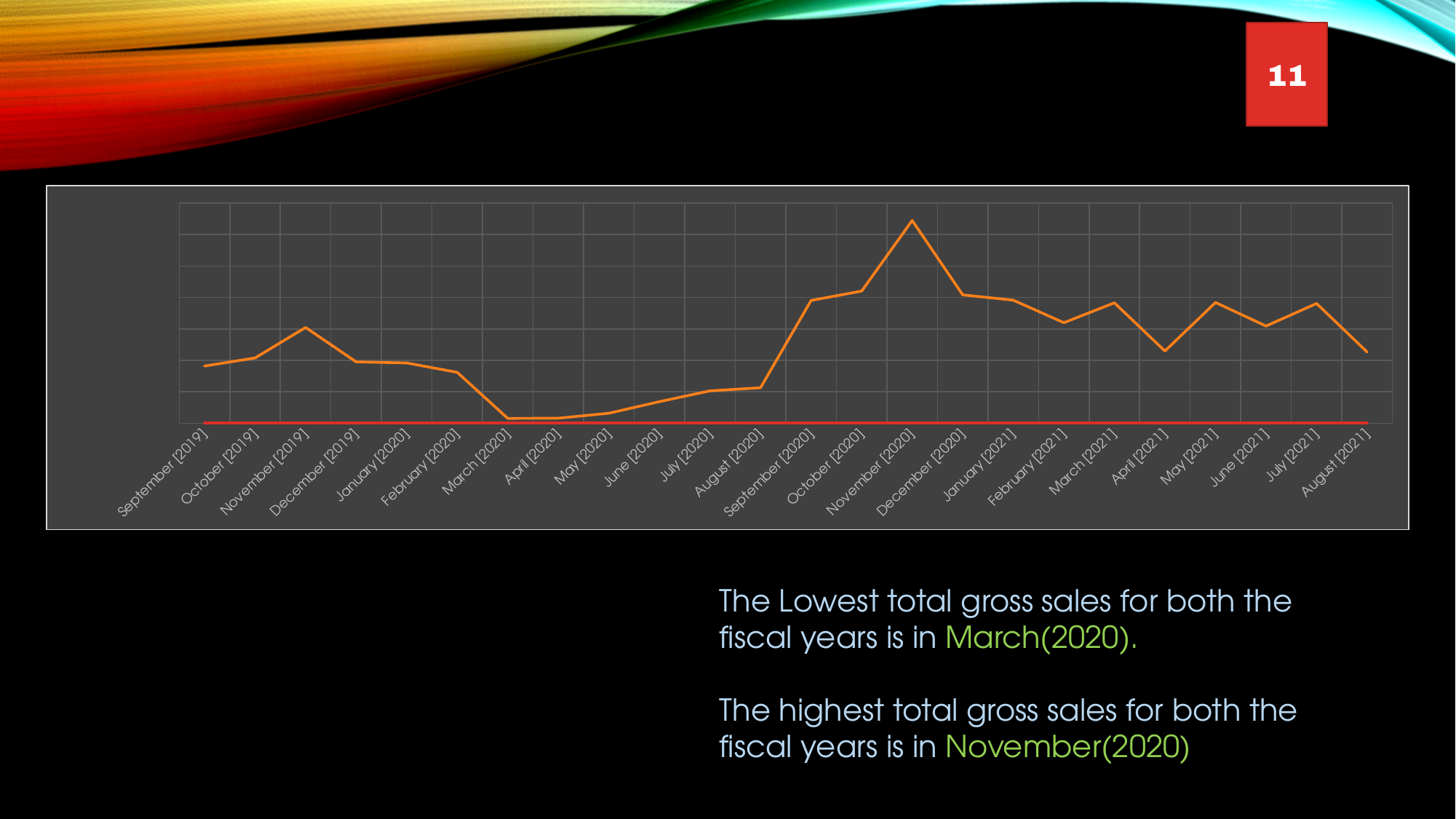

11

### Chart

| Category | fiscal_year | gross_sales_amount |
|---|---|---|
| September [2019] | 2020.0 | 9092670.34 |
| October [2019] | 2020.0 | 10378637.6 |
| November [2019] | 2020.0 | 15231894.97 |
| December [2019] | 2020.0 | 9755795.06 |
| January [2020] | 2020.0 | 9584951.94 |
| February [2020] | 2020.0 | 8083995.55 |
| March [2020] | 2020.0 | 766976.45 |
| April [2020] | 2020.0 | 800071.95 |
| May [2020] | 2020.0 | 1586964.48 |
| June [2020] | 2020.0 | 3429736.57 |
| July [2020] | 2020.0 | 5151815.4 |
| August [2020] | 2020.0 | 5638281.83 |
| September [2020] | 2021.0 | 19530271.3 |
| October [2020] | 2021.0 | 21016218.21 |
| November [2020] | 2021.0 | 32247289.79 |
| December [2020] | 2021.0 | 20409063.18 |
| January [2021] | 2021.0 | 19570701.71 |
| February [2021] | 2021.0 | 15986603.89 |
| March [2021] | 2021.0 | 19149624.92 |
| April [2021] | 2021.0 | 11483530.3 |
| May [2021] | 2021.0 | 19204309.41 |
| June [2021] | 2021.0 | 15457579.66 |
| July [2021] | 2021.0 | 19044968.82 |
| August [2021] | 2021.0 | 11324548.34 |
The Lowest total gross sales for both the fiscal years is in March(2020).

The highest total gross sales for both the fiscal years is in November(2020)